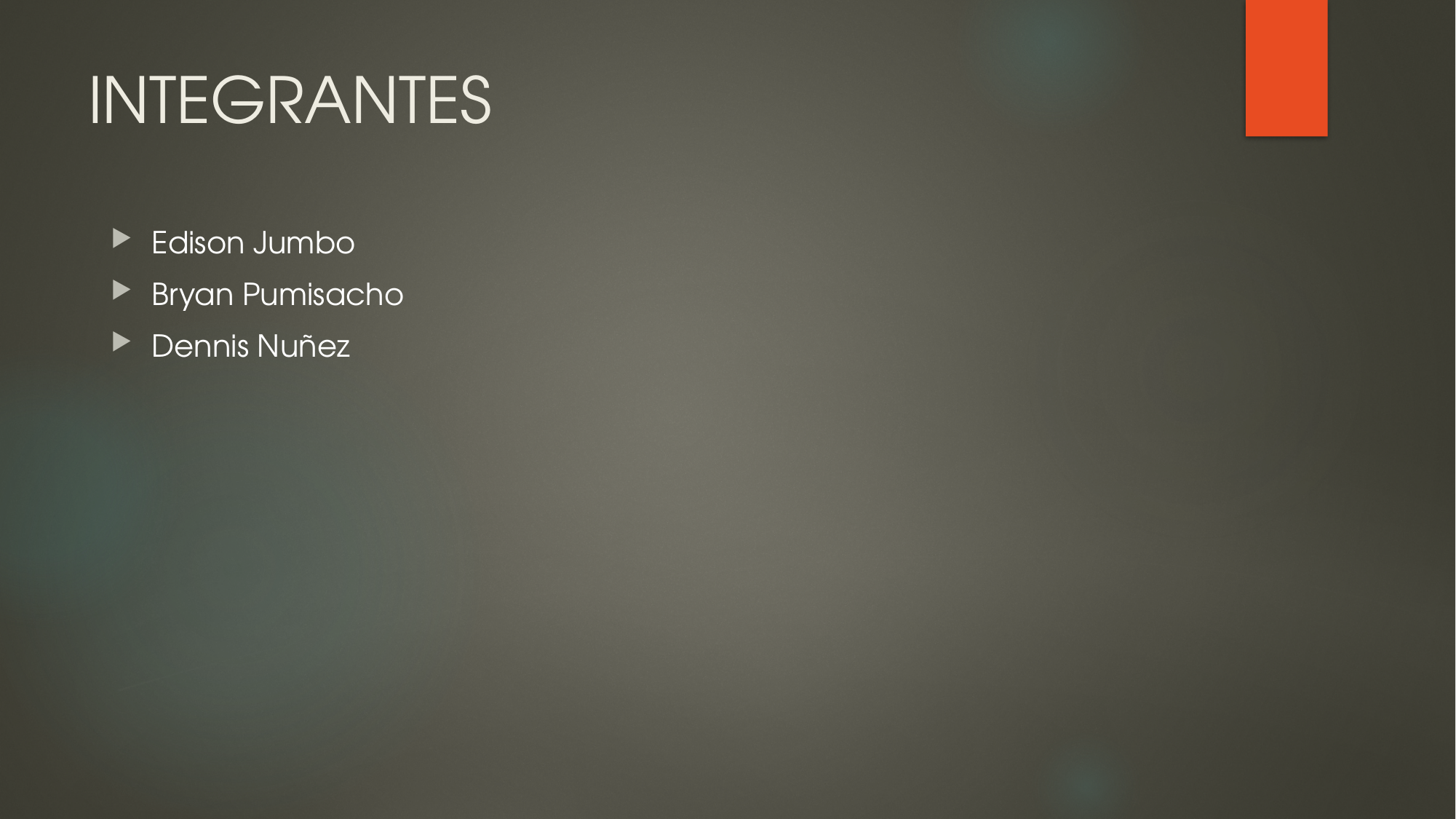

# INTEGRANTES
Edison Jumbo
Bryan Pumisacho
Dennis Nuñez